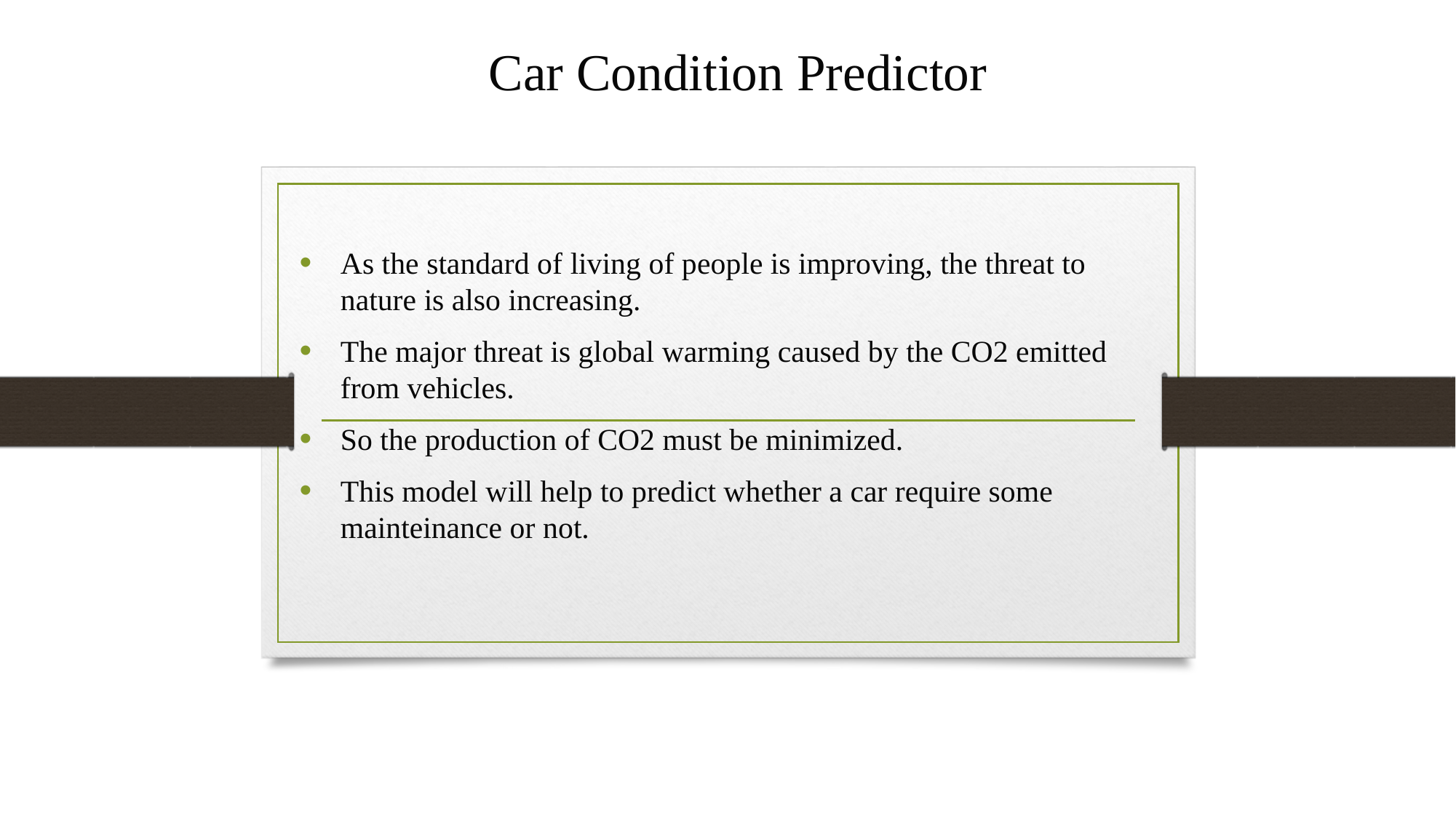

# Car Condition Predictor

As the standard of living of people is improving, the threat to nature is also increasing.
The major threat is global warming caused by the CO2 emitted from vehicles.
So the production of CO2 must be minimized.
This model will help to predict whether a car require some mainteinance or not.